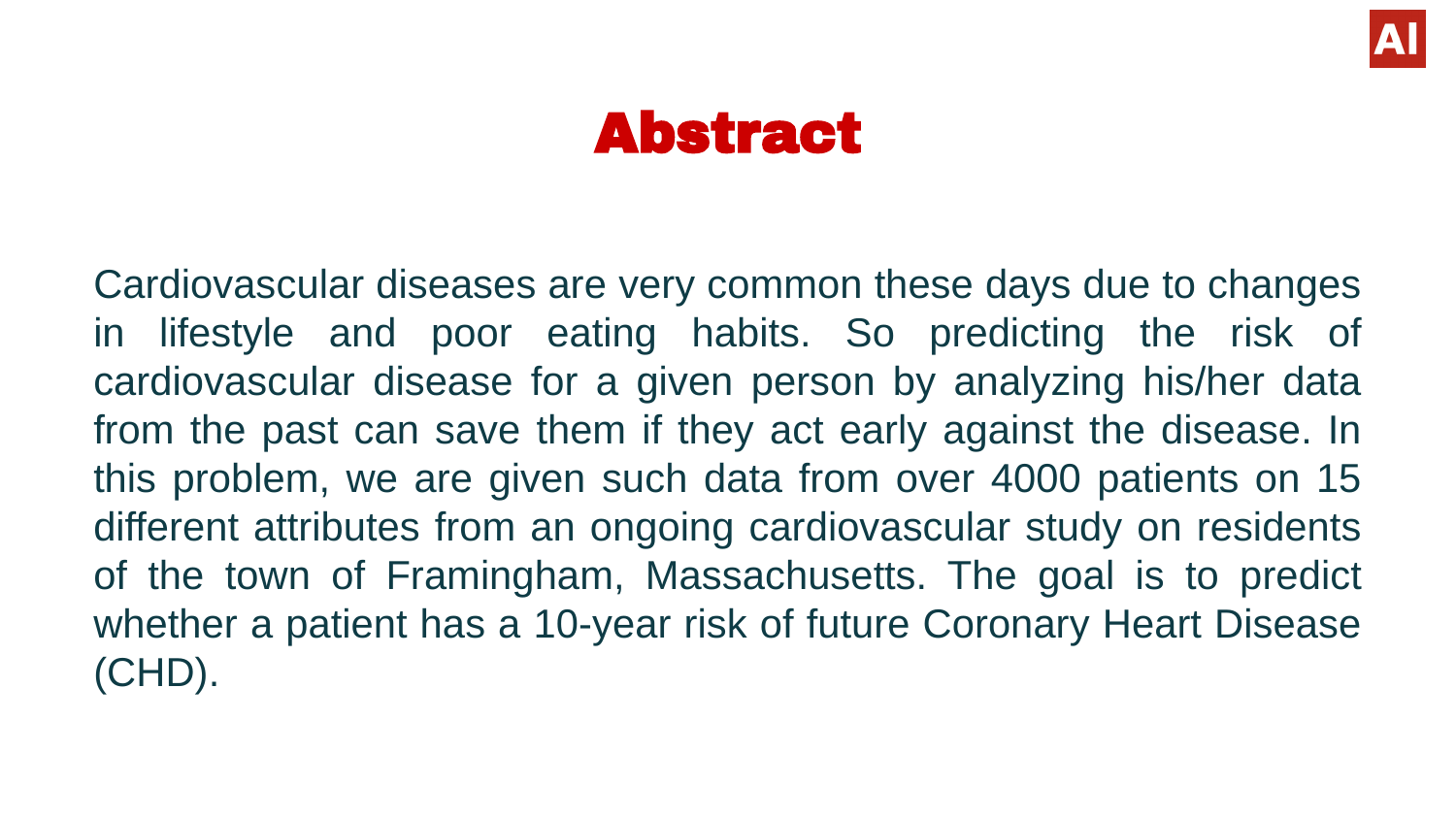

# Abstract
Cardiovascular diseases are very common these days due to changes in lifestyle and poor eating habits. So predicting the risk of cardiovascular disease for a given person by analyzing his/her data from the past can save them if they act early against the disease. In this problem, we are given such data from over 4000 patients on 15 different attributes from an ongoing cardiovascular study on residents of the town of Framingham, Massachusetts. The goal is to predict whether a patient has a 10-year risk of future Coronary Heart Disease (CHD).